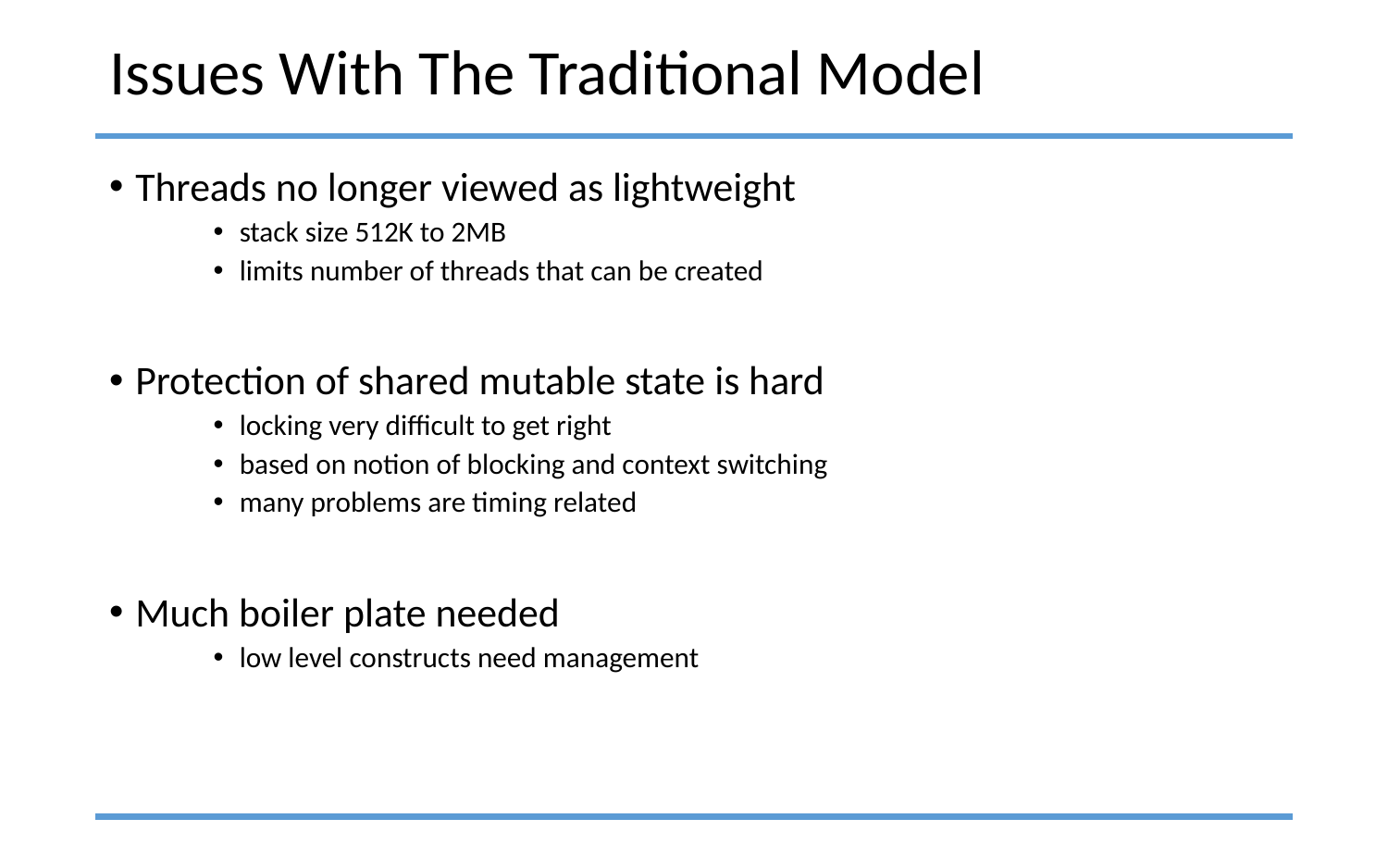

# Issues With The Traditional Model
Threads no longer viewed as lightweight
stack size 512K to 2MB
limits number of threads that can be created

Protection of shared mutable state is hard
locking very difficult to get right
based on notion of blocking and context switching
many problems are timing related

Much boiler plate needed
low level constructs need management